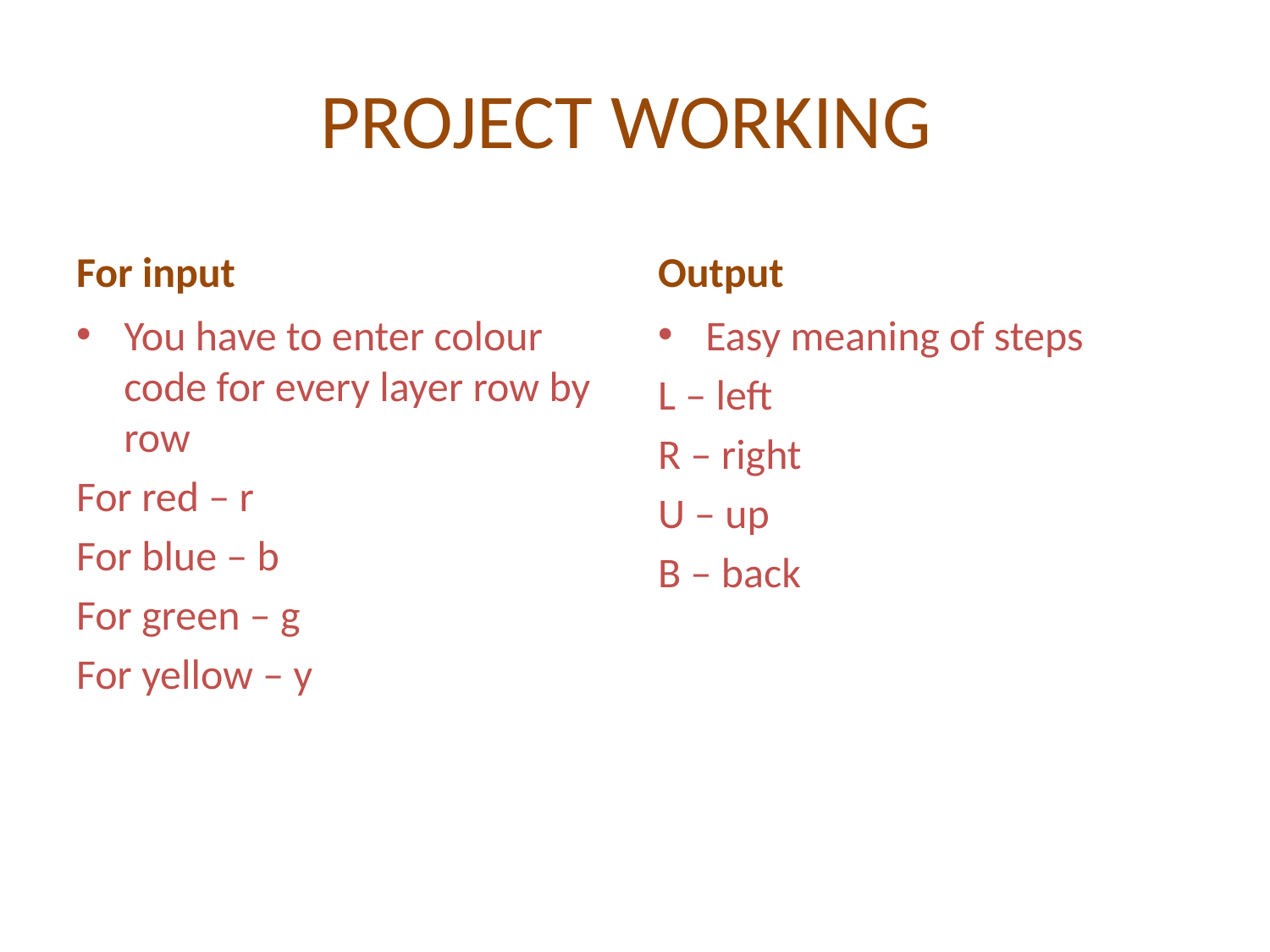

# PROJECT WORKING
For input
Output
You have to enter colour code for every layer row by row
For red – r
For blue – b
For green – g
For yellow – y

Easy meaning of steps
L – left
R – right
U – up
B – back